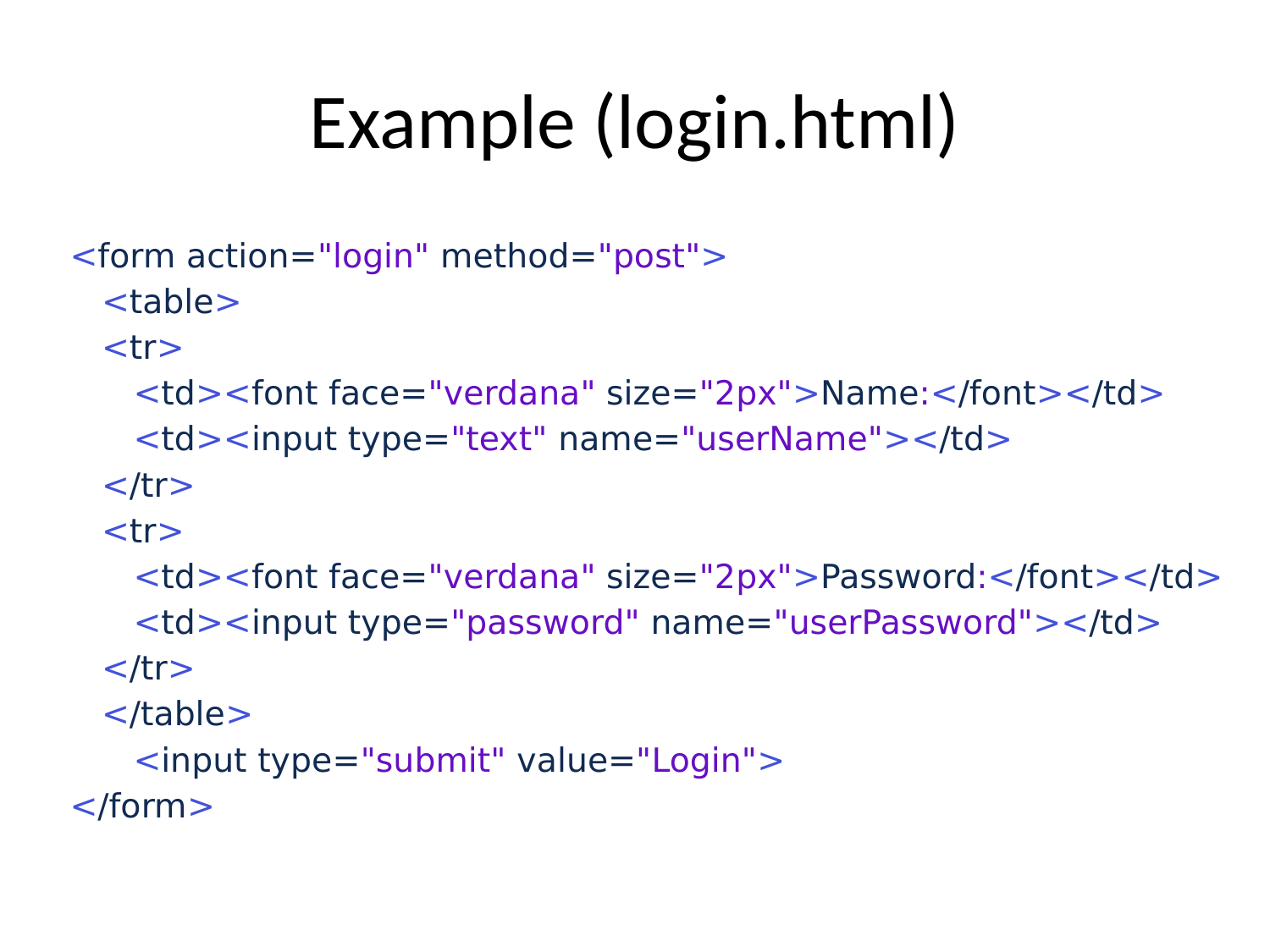

# Example (login.html)
<form action="login" method="post">
   <table>
   <tr>
      <td><font face="verdana" size="2px">Name:</font></td>
      <td><input type="text" name="userName"></td>
   </tr>
   <tr>
      <td><font face="verdana" size="2px">Password:</font></td>
      <td><input type="password" name="userPassword"></td>
   </tr>
   </table>
      <input type="submit" value="Login">
</form>